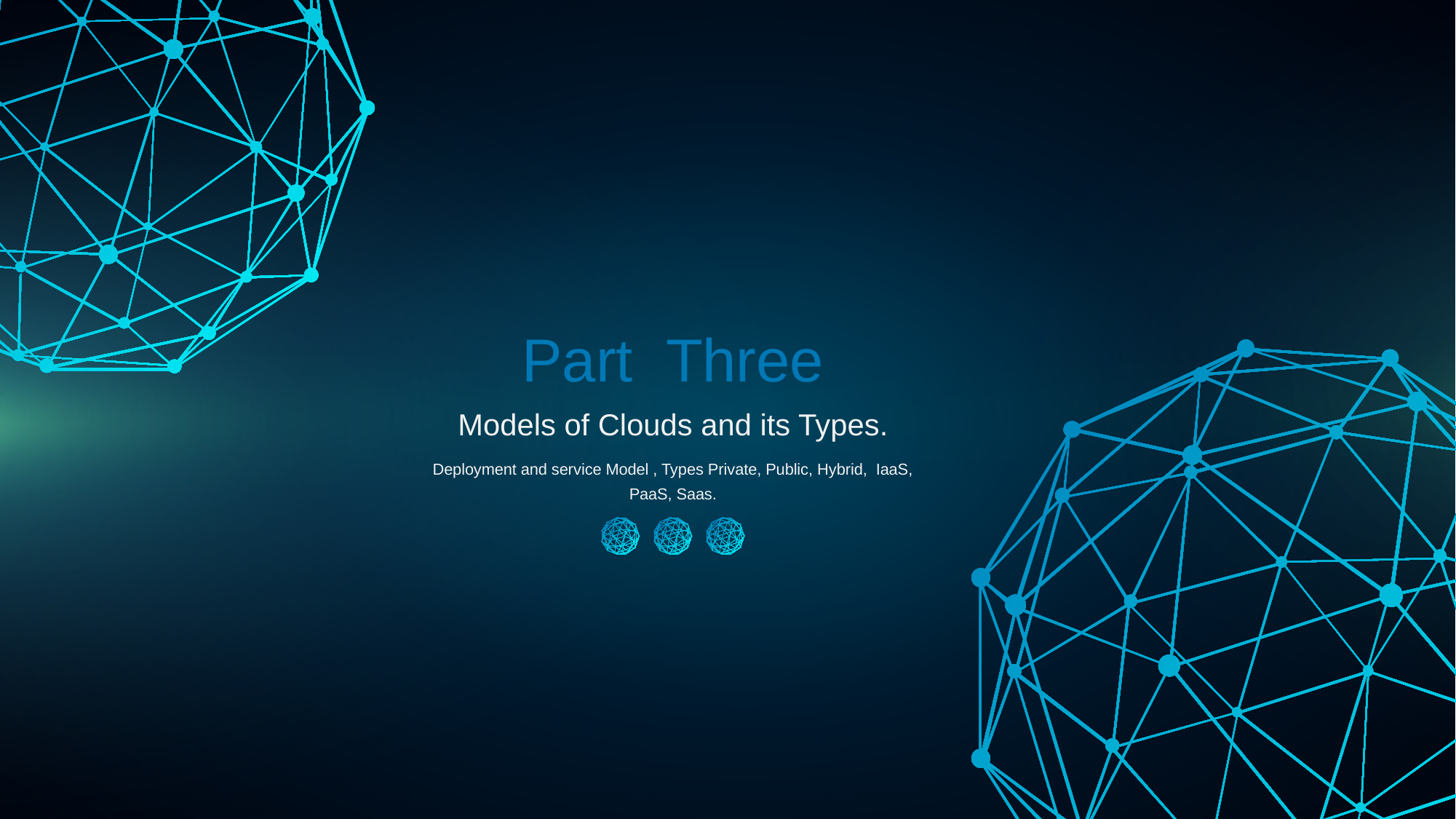

Part  Three

Models of Clouds and its Types.
Deployment and service Model , Types Private, Public, Hybrid,  IaaS, PaaS, Saas.